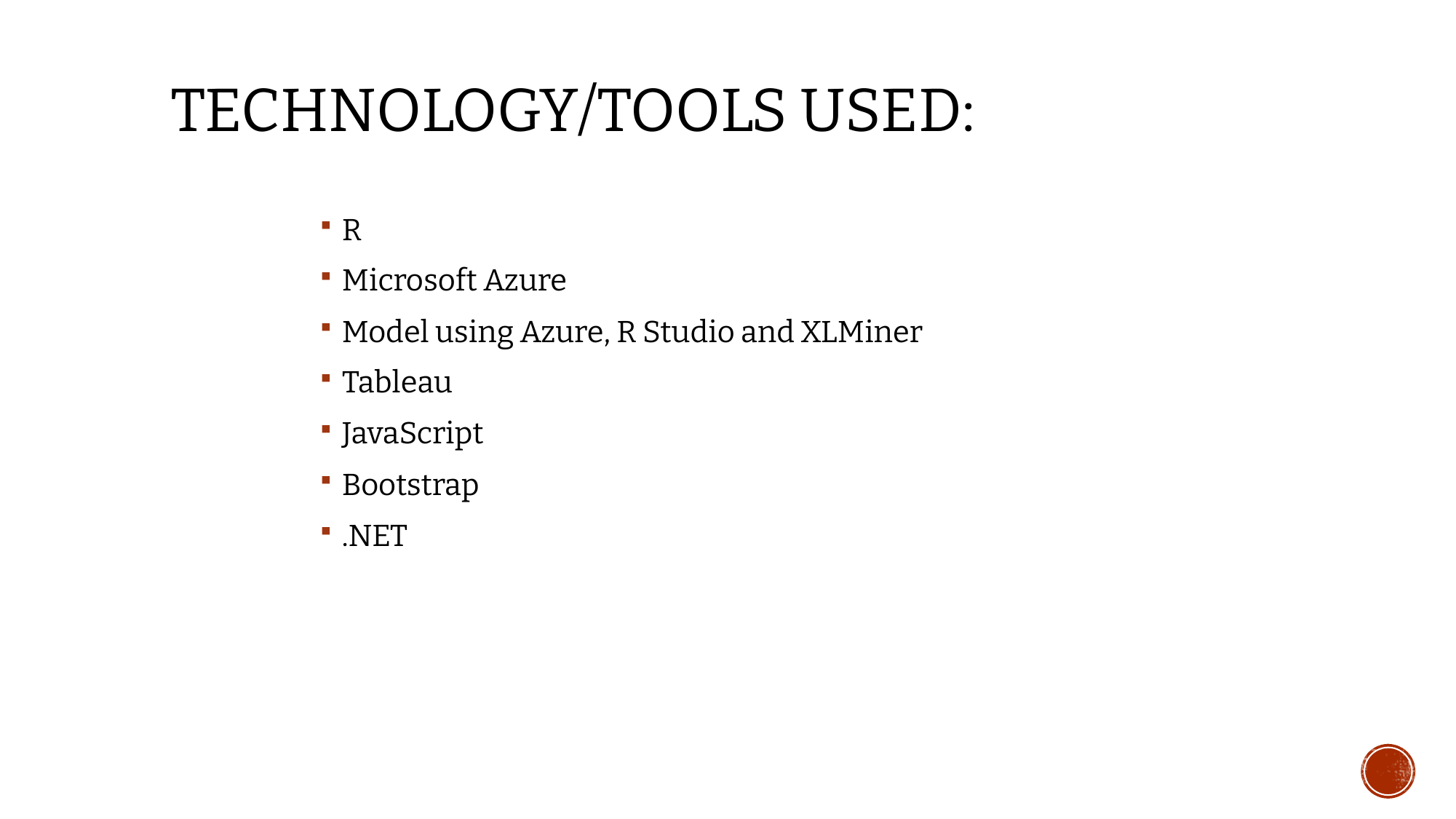

# Technology/Tools Used:
R
Microsoft Azure
Model using Azure, R Studio and XLMiner
Tableau
JavaScript
Bootstrap
.NET